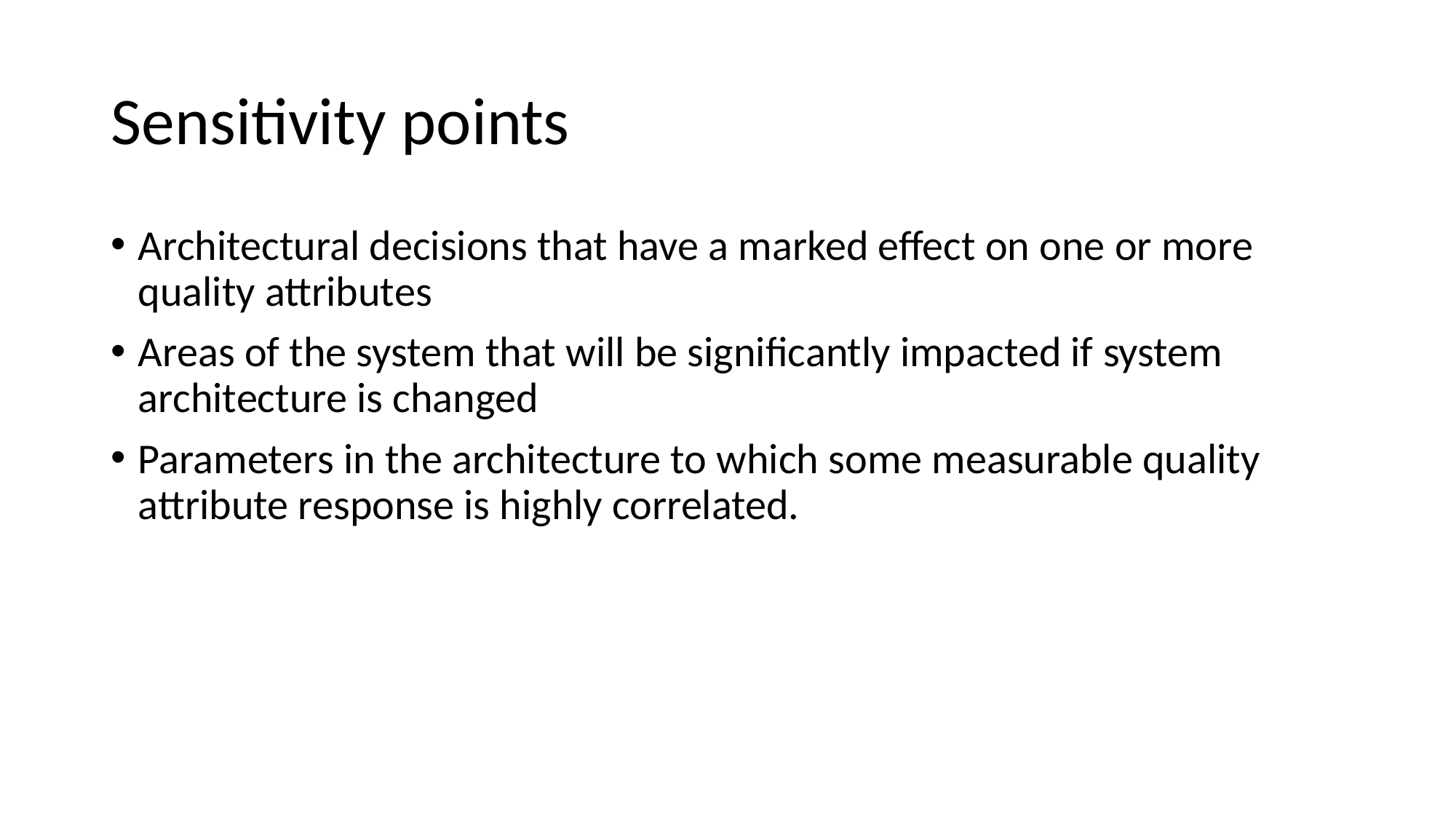

# Sensitivity points
Architectural decisions that have a marked effect on one or more quality attributes
Areas of the system that will be significantly impacted if system architecture is changed
Parameters in the architecture to which some measurable quality attribute response is highly correlated.